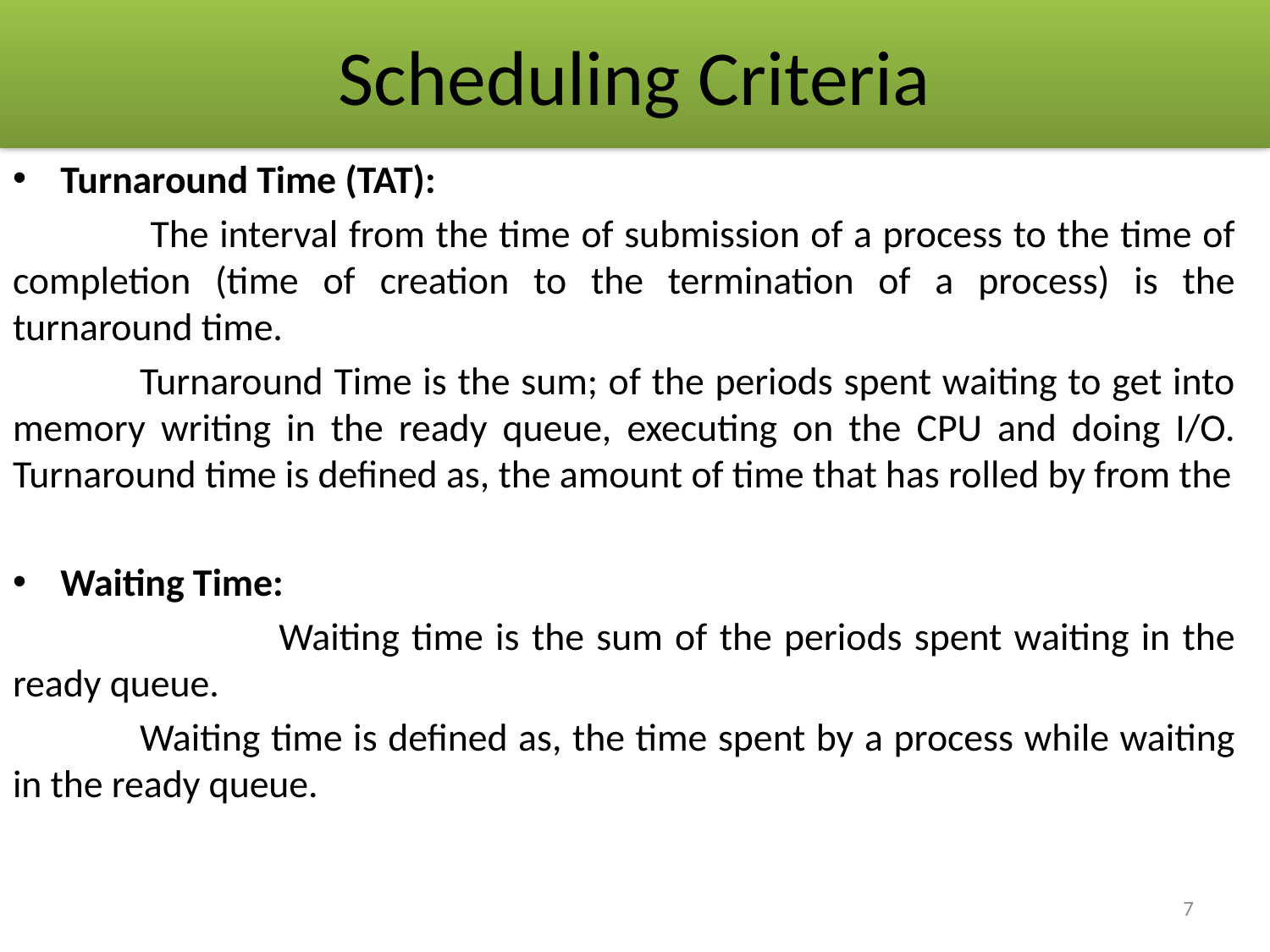

# Scheduling Criteria
Turnaround Time (TAT):
	 The interval from the time of submission of a process to the time of completion (time of creation to the termination of a process) is the turnaround time.
	Turnaround Time is the sum; of the periods spent waiting to get into memory writing in the ready queue, executing on the CPU and doing I/O. Turnaround time is defined as, the amount of time that has rolled by from the

Waiting Time:
		 Waiting time is the sum of the periods spent waiting in the ready queue.
	Waiting time is defined as, the time spent by a process while waiting in the ready queue.
7